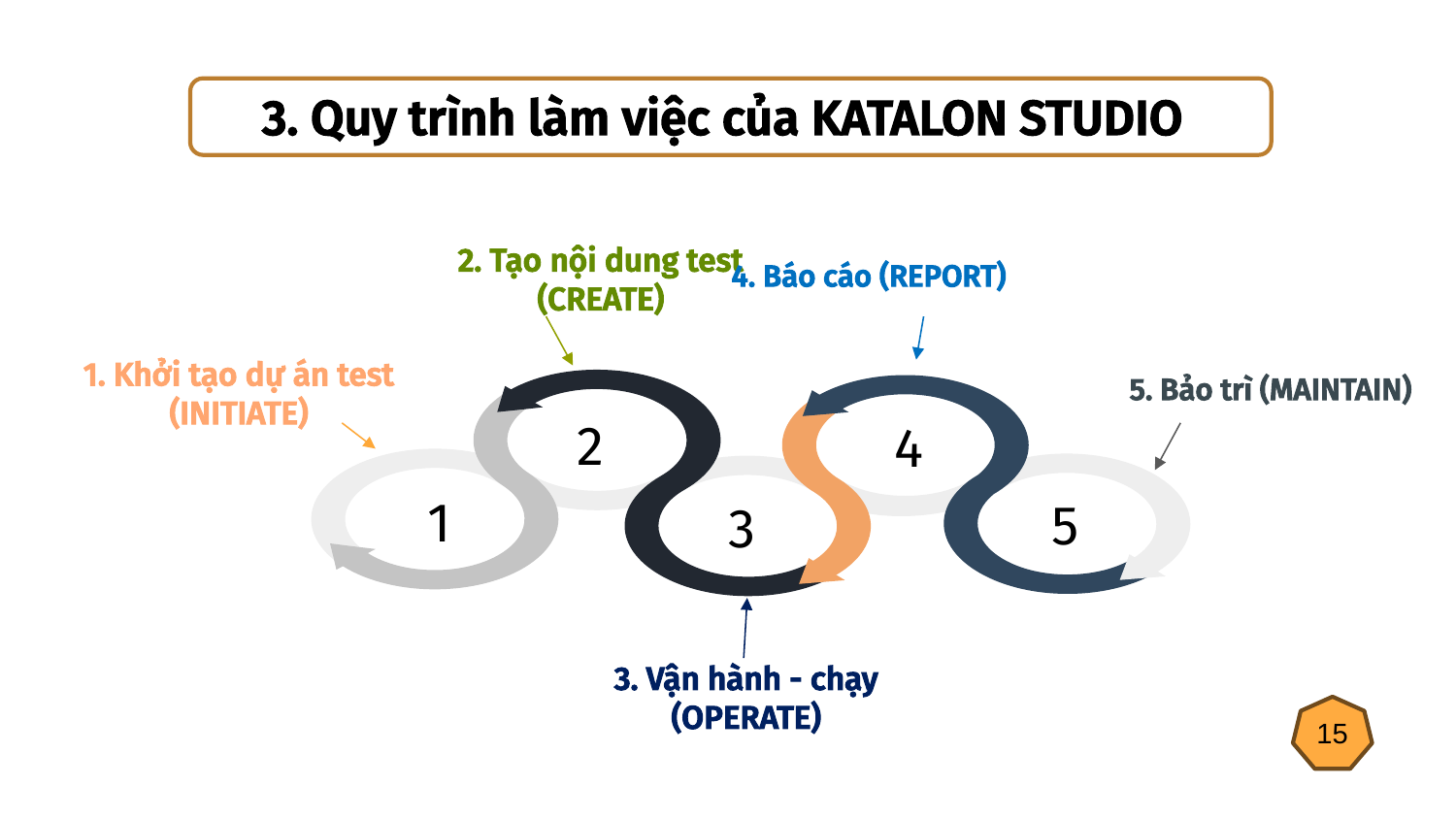

3. Quy trình làm việc của KATALON STUDIO

4. Báo cáo (REPORT)
2. Tạo nội dung test (CREATE)
1. Khởi tạo dự án test (INITIATE)
5. Bảo trì (MAINTAIN)

2
4
1
5
3
3. Vận hành - chạy (OPERATE)
15